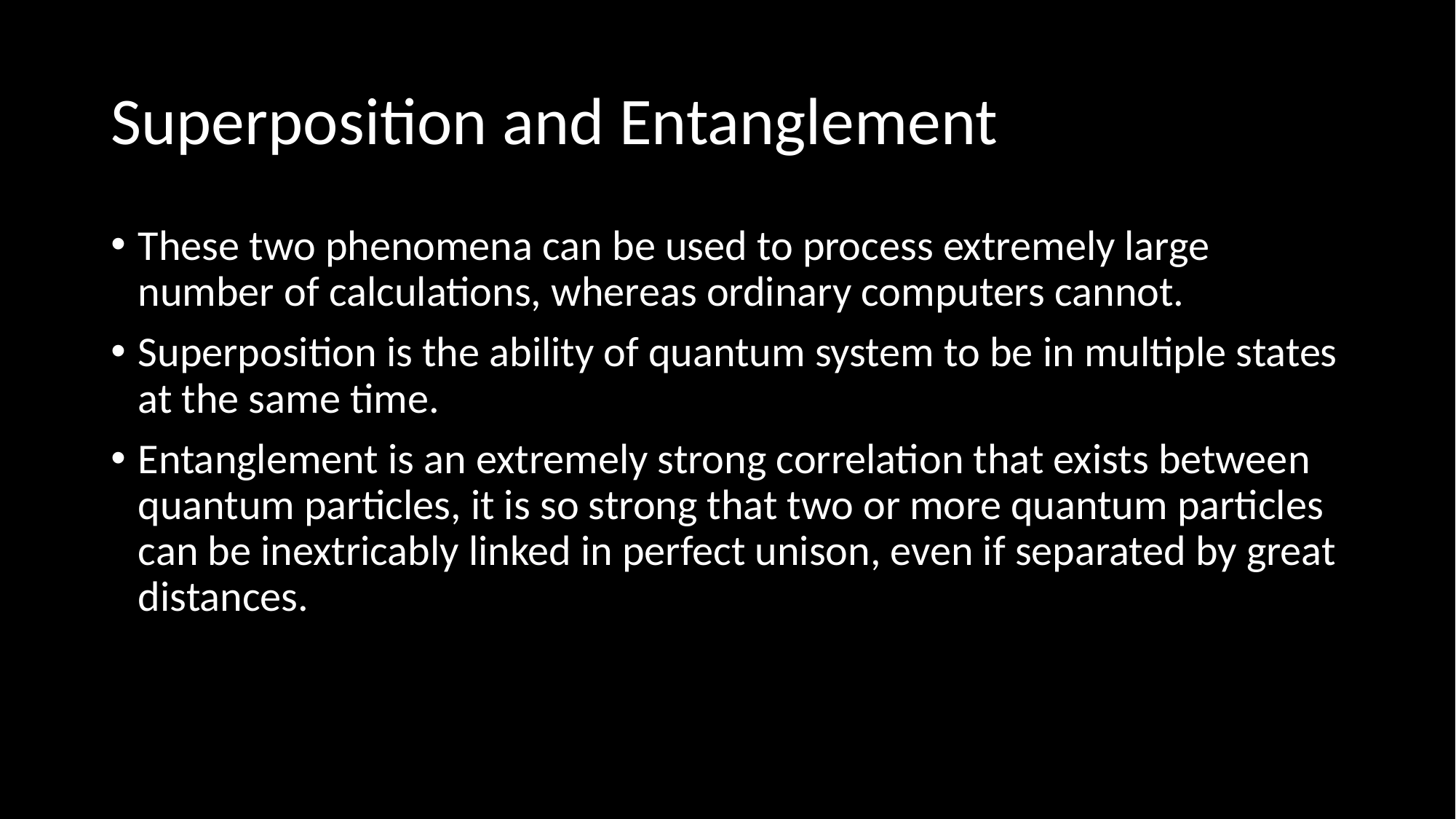

# Superposition and Entanglement
These two phenomena can be used to process extremely large number of calculations, whereas ordinary computers cannot.
Superposition is the ability of quantum system to be in multiple states at the same time.
Entanglement is an extremely strong correlation that exists between quantum particles, it is so strong that two or more quantum particles can be inextricably linked in perfect unison, even if separated by great distances.